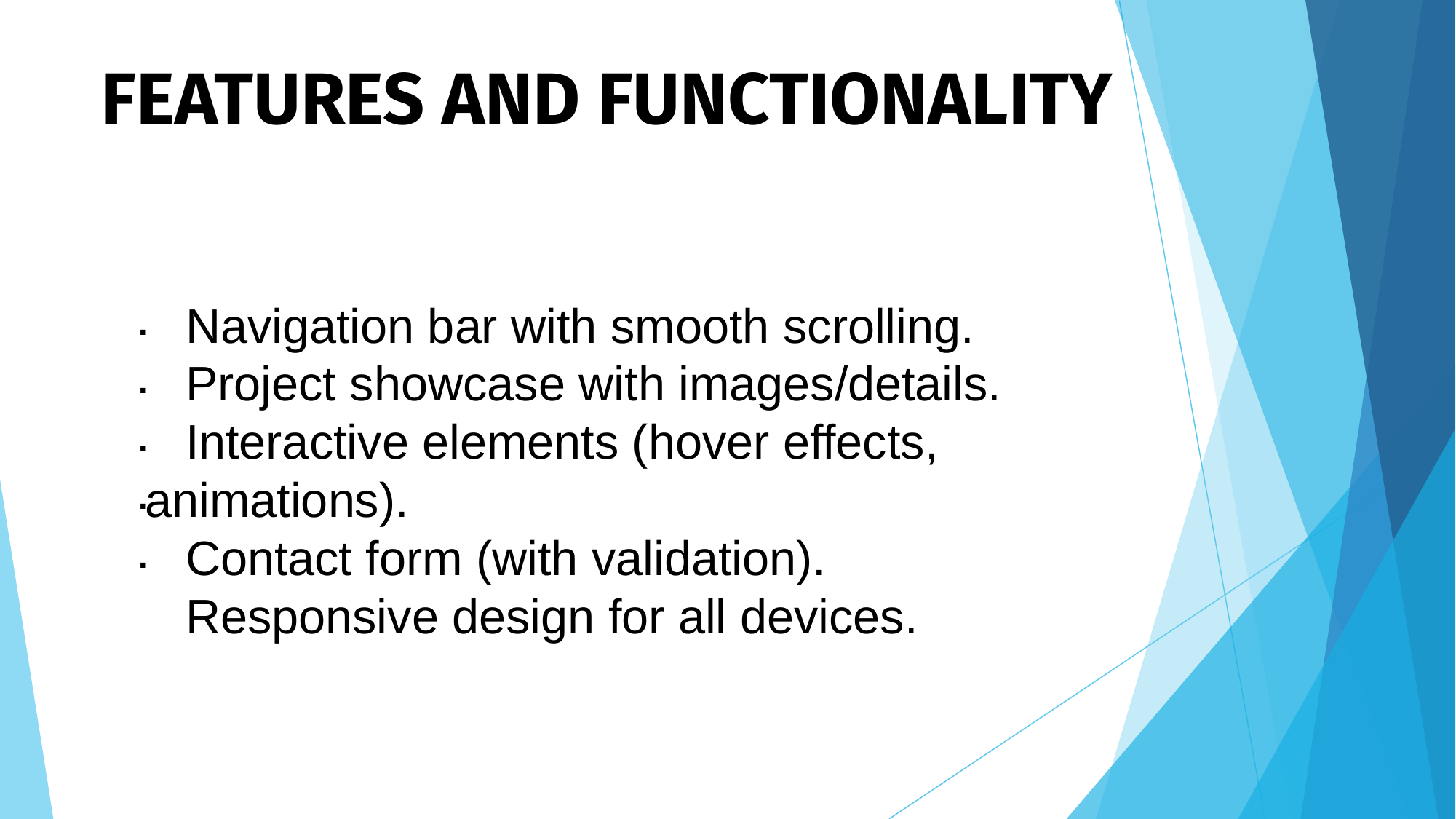

# FEATURES AND FUNCTIONALITY
.
.
.
.
.
   Navigation bar with smooth scrolling.
   Project showcase with images/details.
   Interactive elements (hover effects, animations).
   Contact form (with validation).
   Responsive design for all devices.